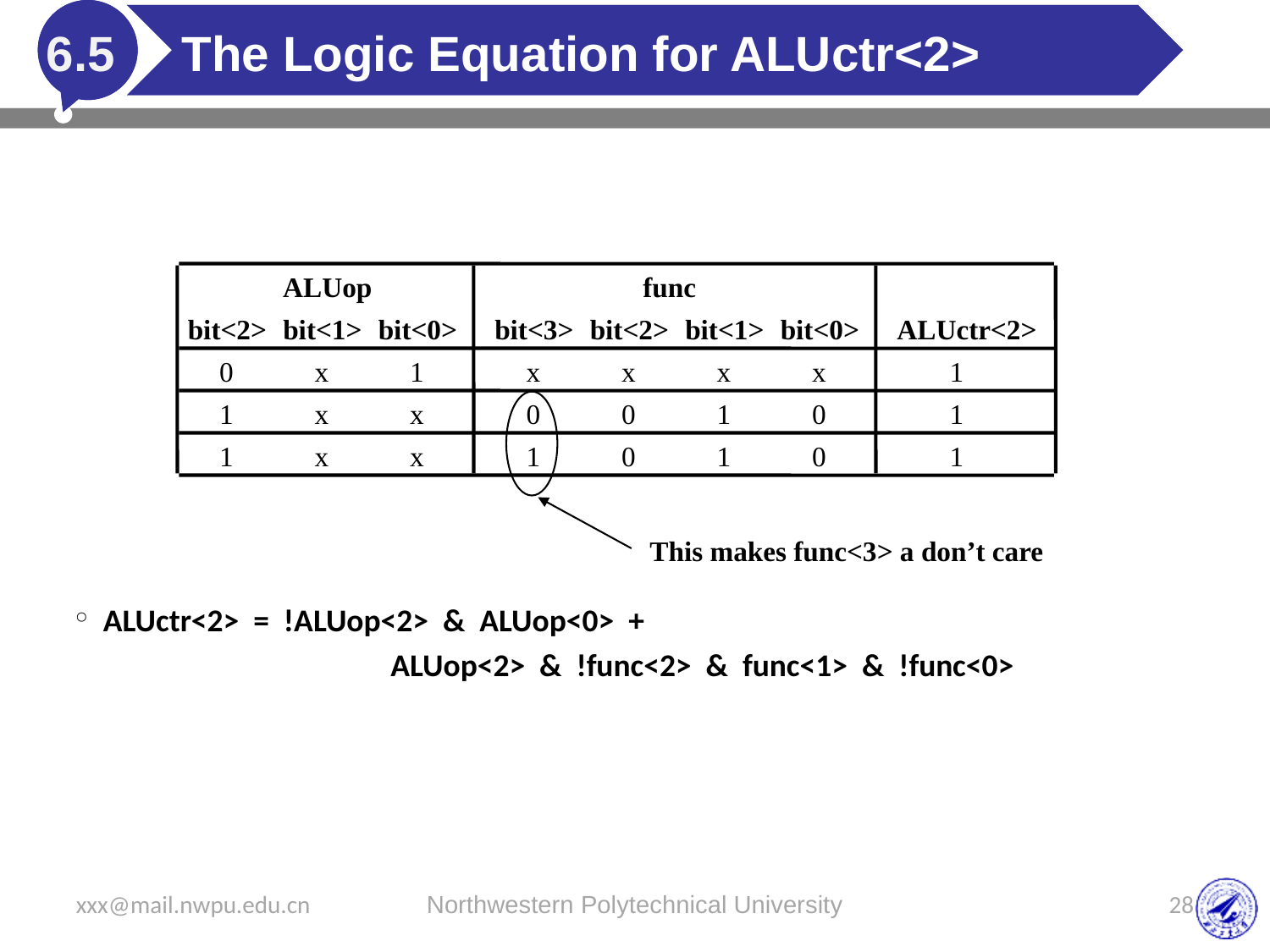

# The Logic Equation for ALUctr<2>
6.5
ALUop
func

bit<2>
bit<1>
bit<0>
bit<3>
bit<2>
bit<1>
bit<0>
ALUctr<2>
0
x
1
x
x
x
x
1

1
x
x
0
0
1
0
1

1
x
x
1
0
1
0
1

This makes func<3> a don’t care
ALUctr<2>  =  !ALUop<2>  &  ALUop<0>  +
		             ALUop<2>  &  !func<2>  &  func<1>  &  !func<0>
xxx@mail.nwpu.edu.cn
Northwestern Polytechnical University
28